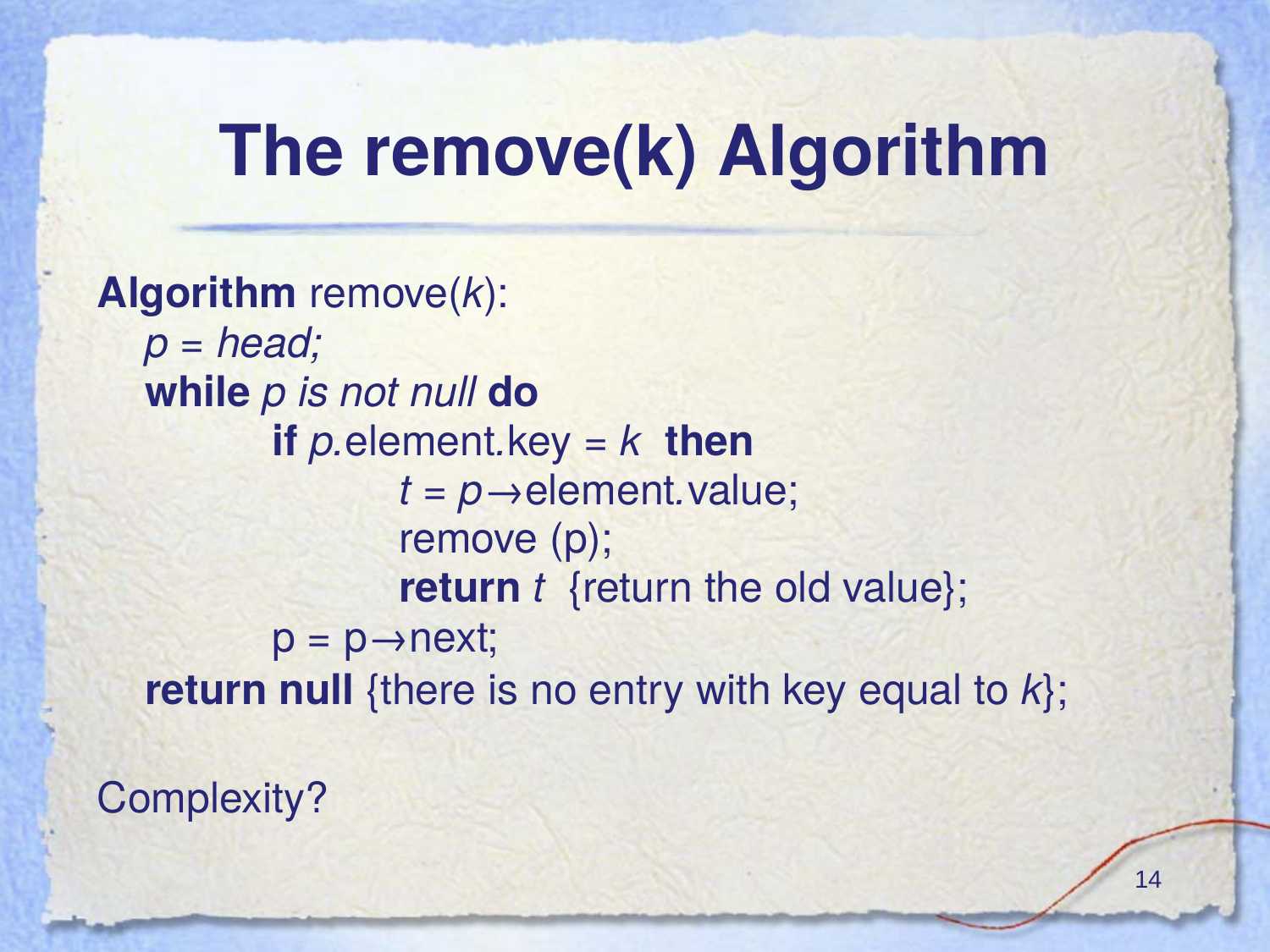

# The remove(k) Algorithm
Algorithm remove(k):
	p = head;
	while p is not null do
		if p.element.key = k  then
			t = p→element.value;
			remove (p);
			return t  {return the old value};
		p = p→next;
	return null {there is no entry with key equal to k};

Complexity?
14